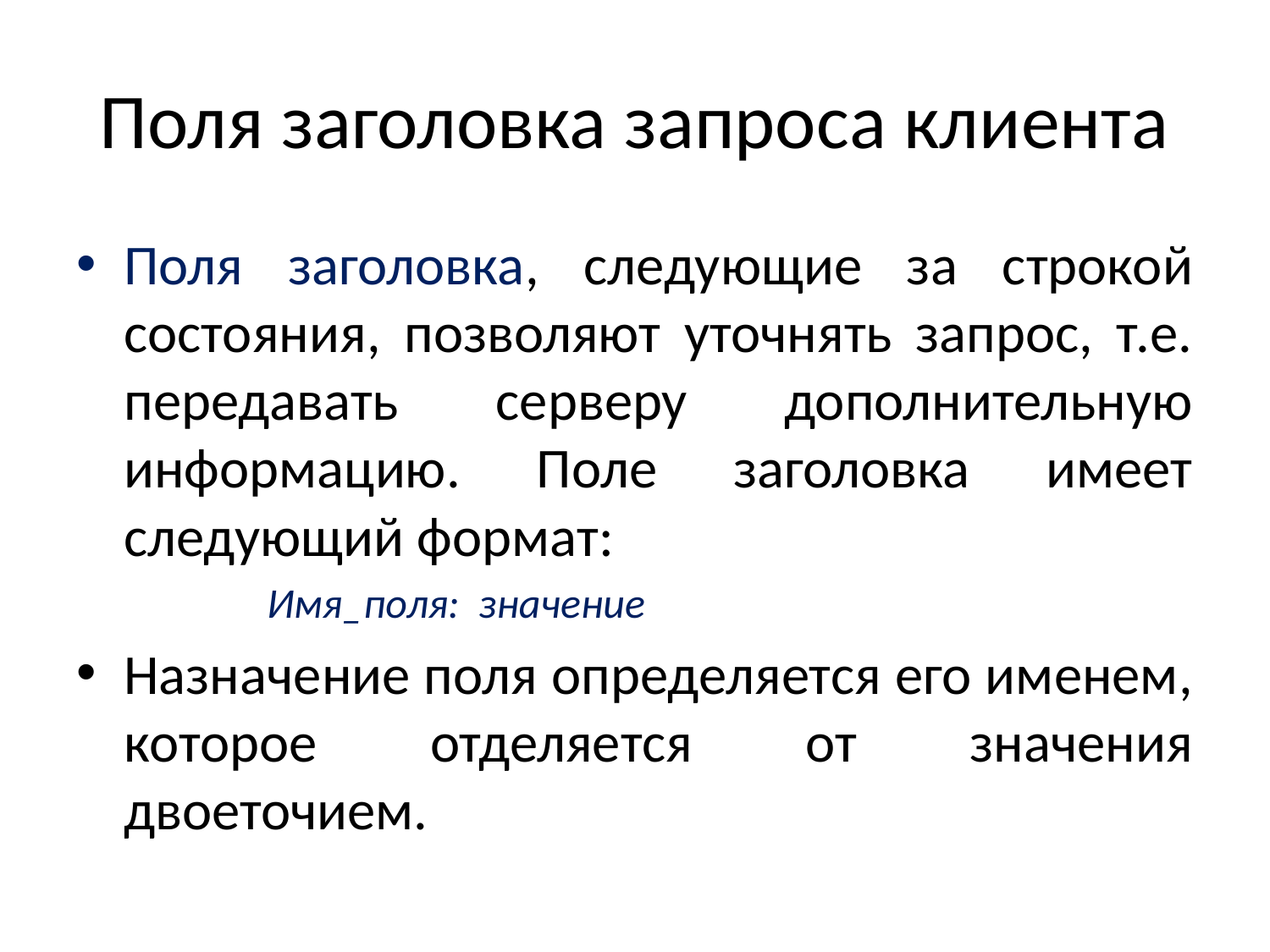

# Поля заголовка запроса клиента
Поля заголовка, следующие за строкой состояния, позволяют уточнять запрос, т.е. передавать серверу дополнительную информацию. Поле заголовка имеет следующий формат:
Имя_поля:  значение
Назначение поля определяется его именем, которое отделяется от значения двоеточием.